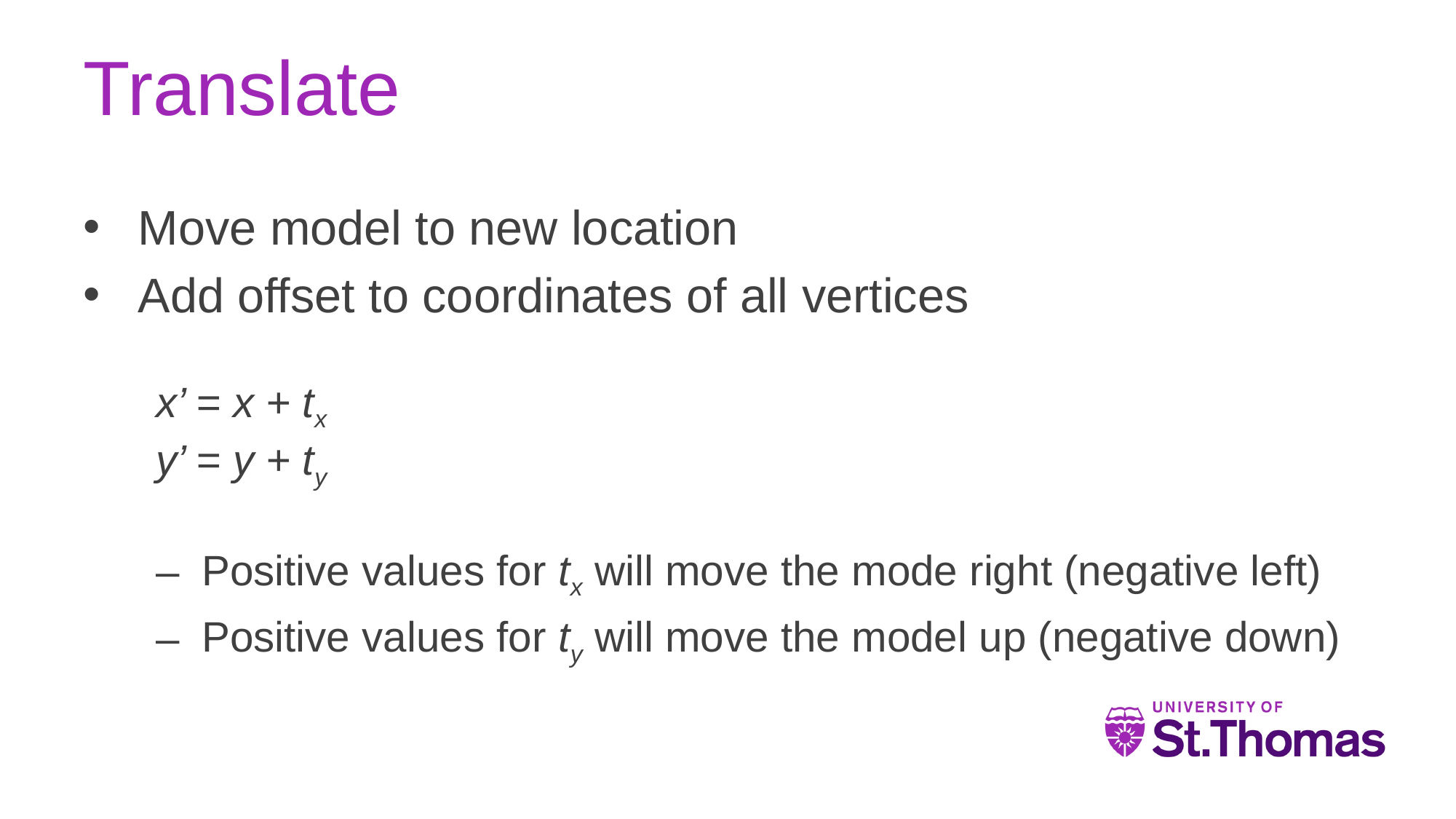

# Translate
Move model to new location
Add offset to coordinates of all vertices
x’ = x + tx
y’ = y + ty
Positive values for tx will move the mode right (negative left)
Positive values for ty will move the model up (negative down)